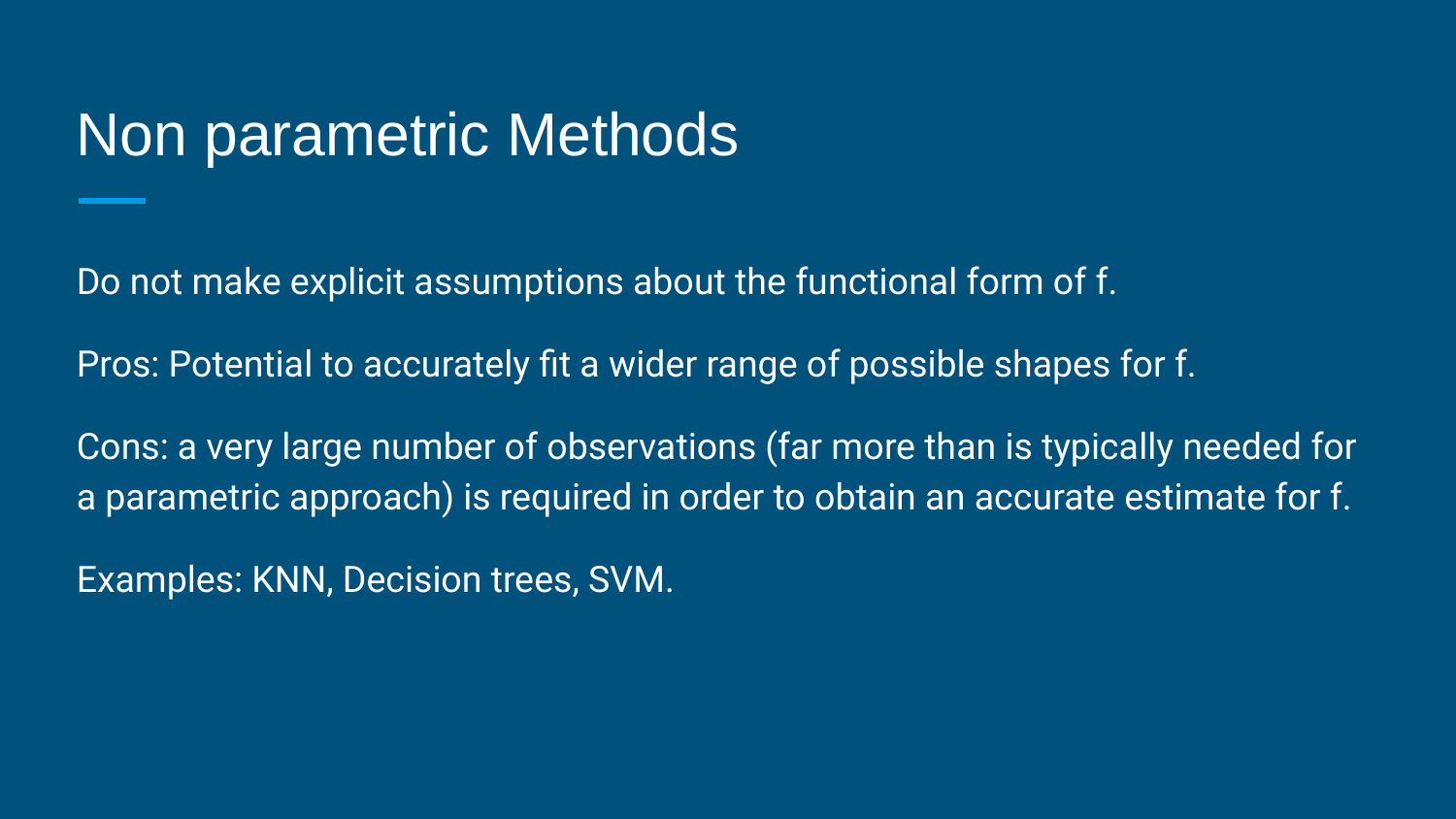

# Non parametric Methods
Do not make explicit assumptions about the functional form of f.
Pros: Potential to accurately fit a wider range of possible shapes for f.
Cons: a very large number of observations (far more than is typically needed for a parametric approach) is required in order to obtain an accurate estimate for f.
Examples: KNN, Decision trees, SVM.